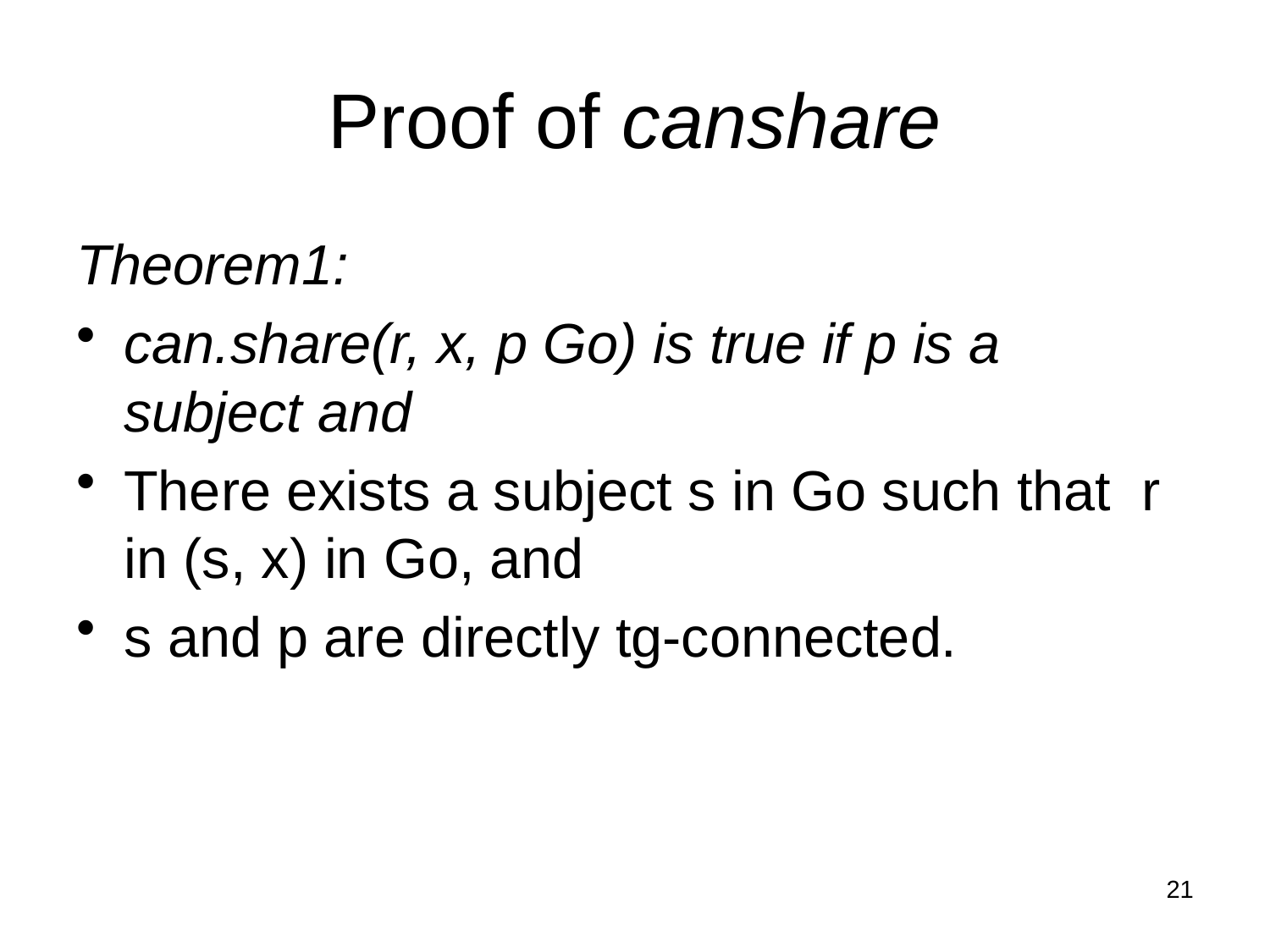

# Proof of canshare
Theorem1:
can.share(r, x, p Go) is true if p is a subject and
There exists a subject s in Go such that  r in (s, x) in Go, and
s and p are directly tg-connected.
21